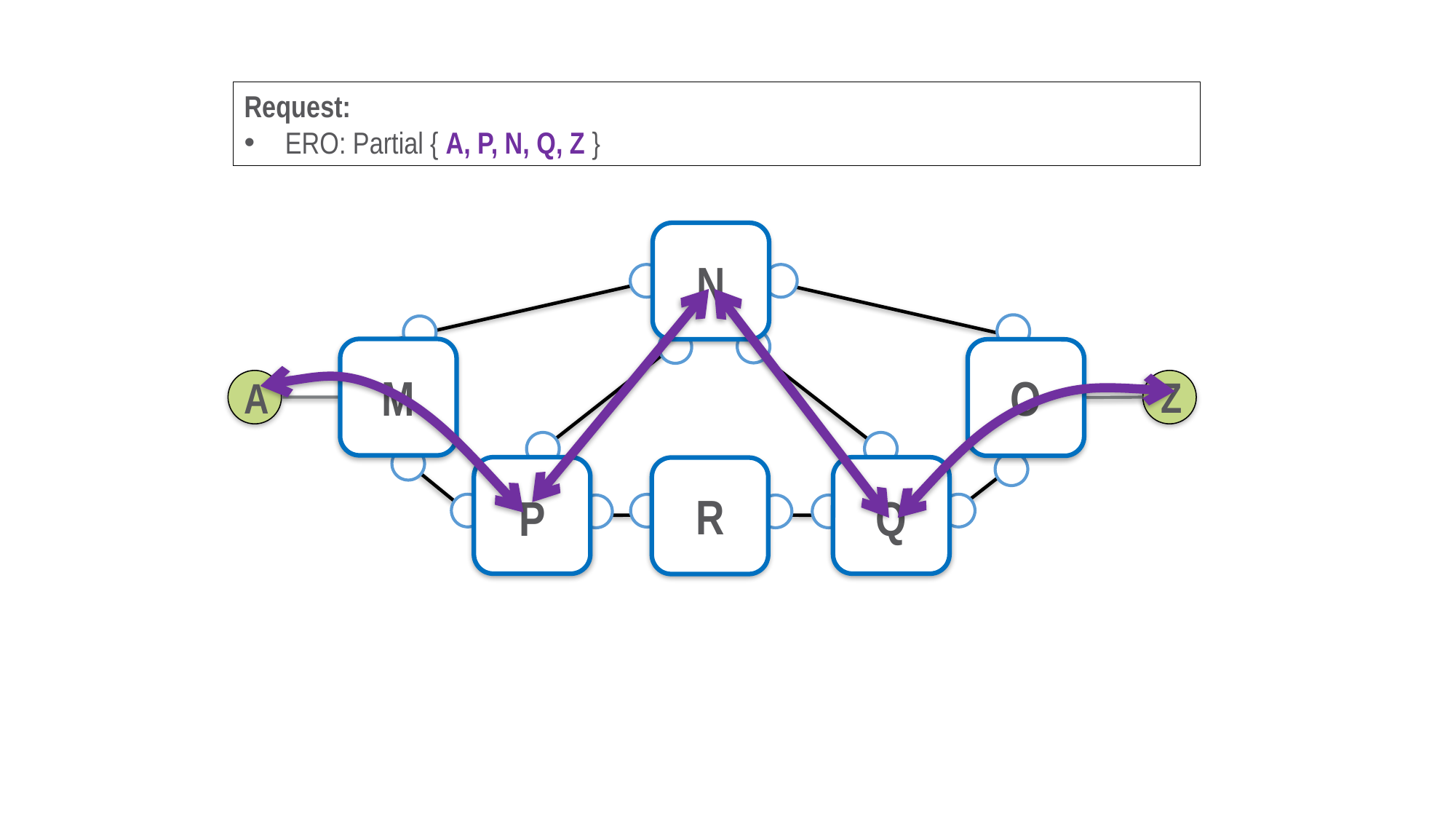

Request:
ERO: Partial { A, P, N, Q, Z }

N

M
O
Z
A

R
P
Q